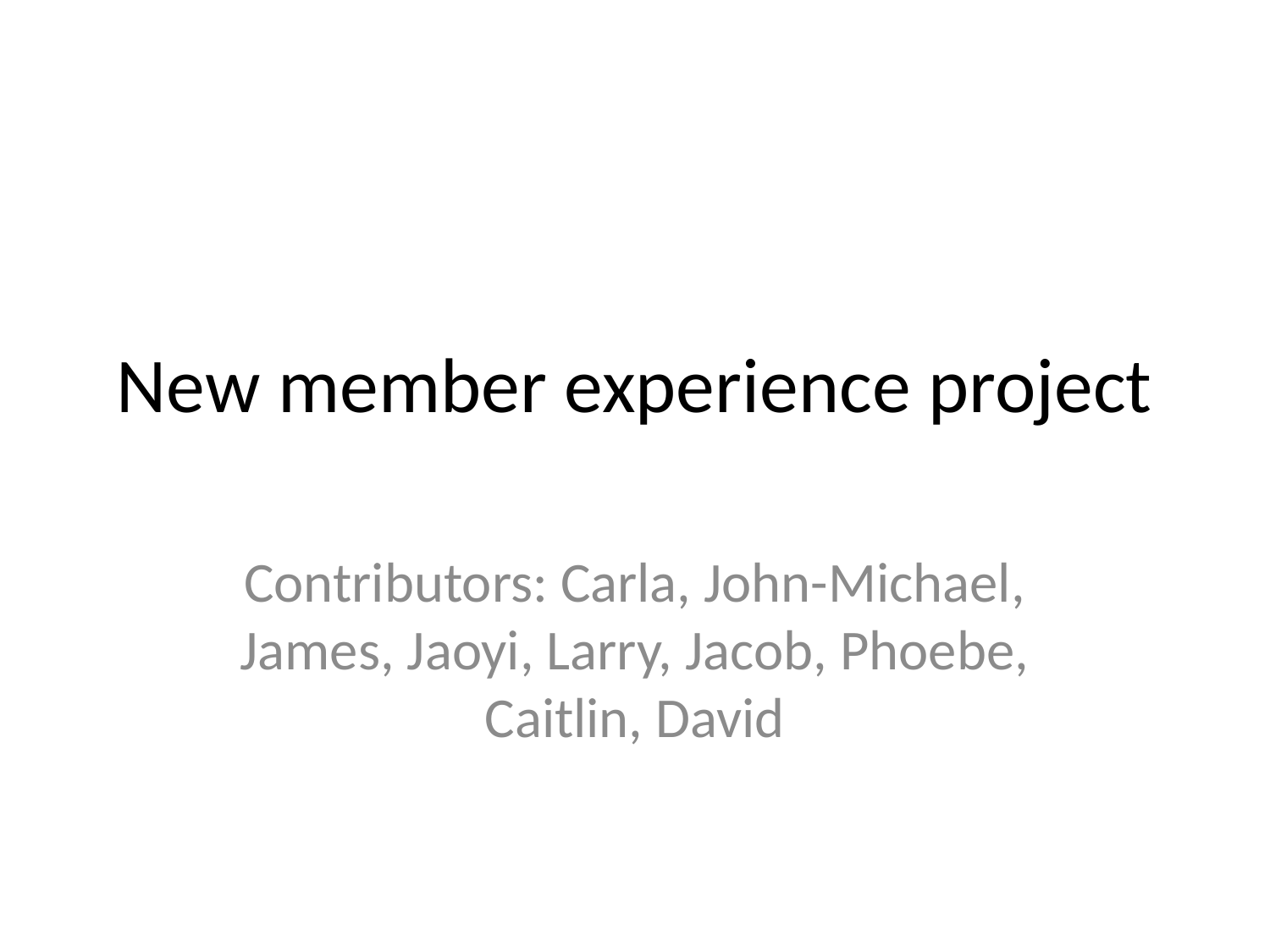

# New member experience project
Contributors: Carla, John-Michael, James, Jaoyi, Larry, Jacob, Phoebe, Caitlin, David